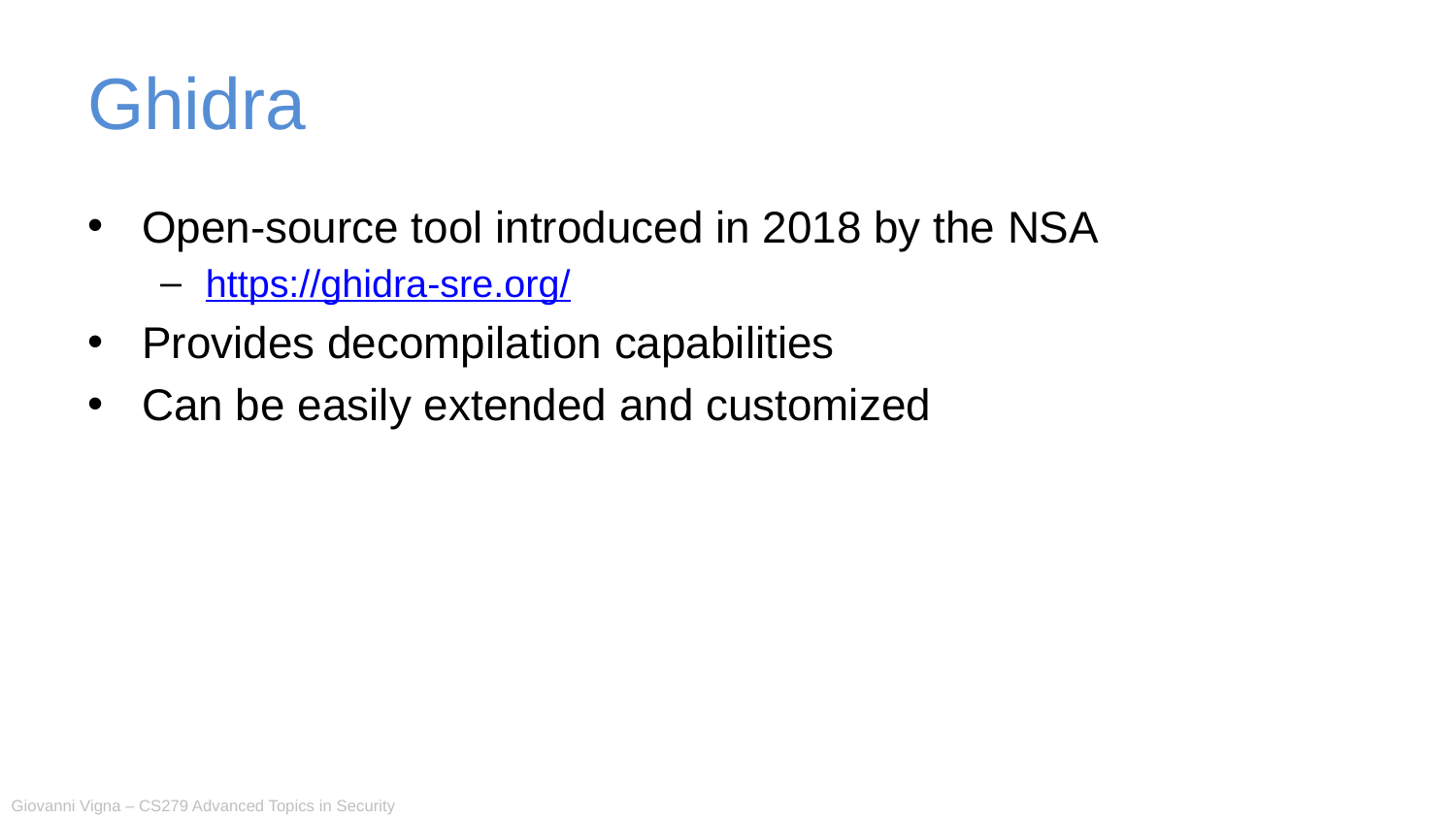

# Ghidra
Open-source tool introduced in 2018 by the NSA
https://ghidra-sre.org/
Provides decompilation capabilities
Can be easily extended and customized